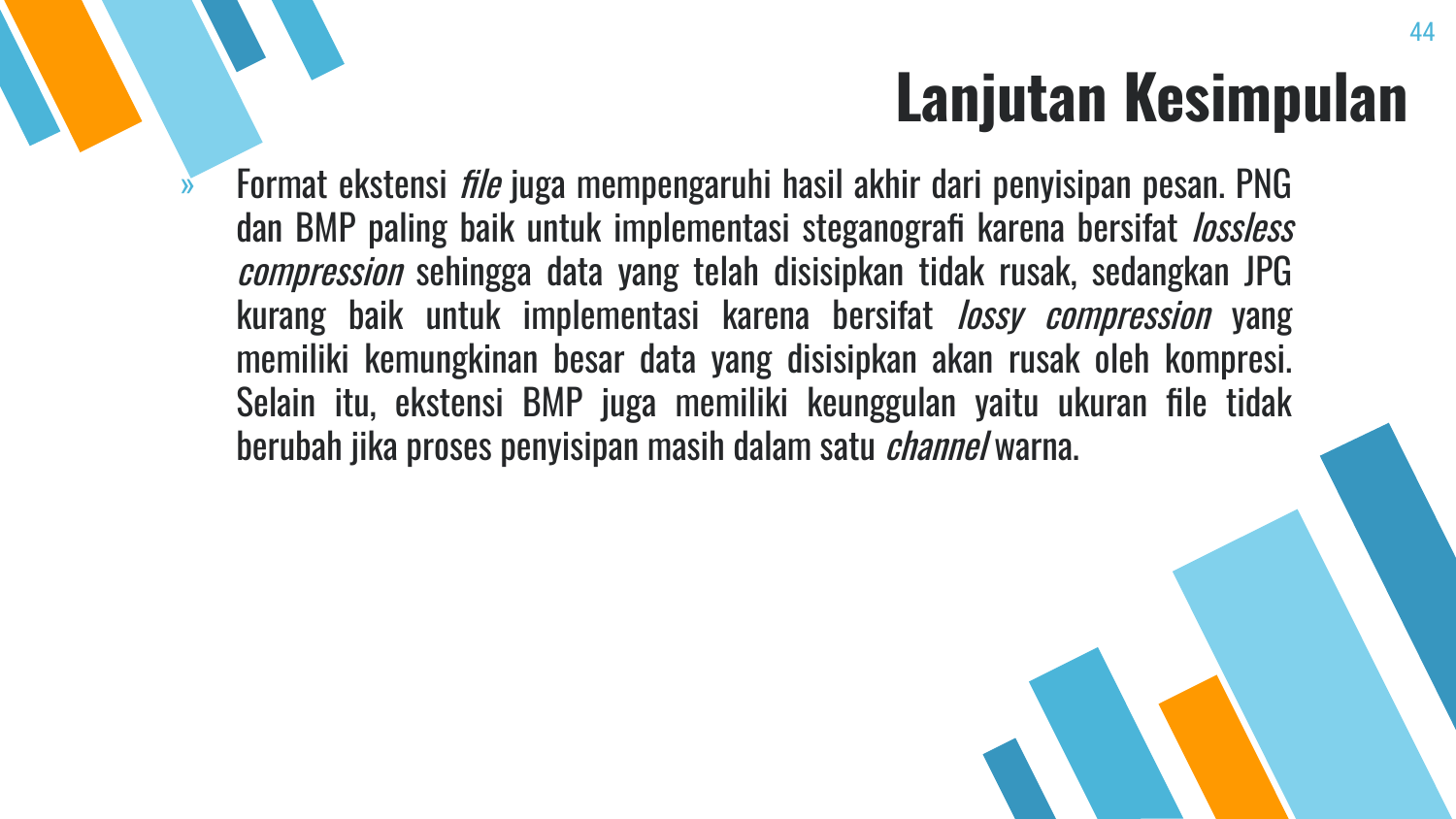

44
Lanjutan Kesimpulan
Format ekstensi file juga mempengaruhi hasil akhir dari penyisipan pesan. PNG dan BMP paling baik untuk implementasi steganografi karena bersifat lossless compression sehingga data yang telah disisipkan tidak rusak, sedangkan JPG kurang baik untuk implementasi karena bersifat lossy compression yang memiliki kemungkinan besar data yang disisipkan akan rusak oleh kompresi. Selain itu, ekstensi BMP juga memiliki keunggulan yaitu ukuran file tidak berubah jika proses penyisipan masih dalam satu channel warna.